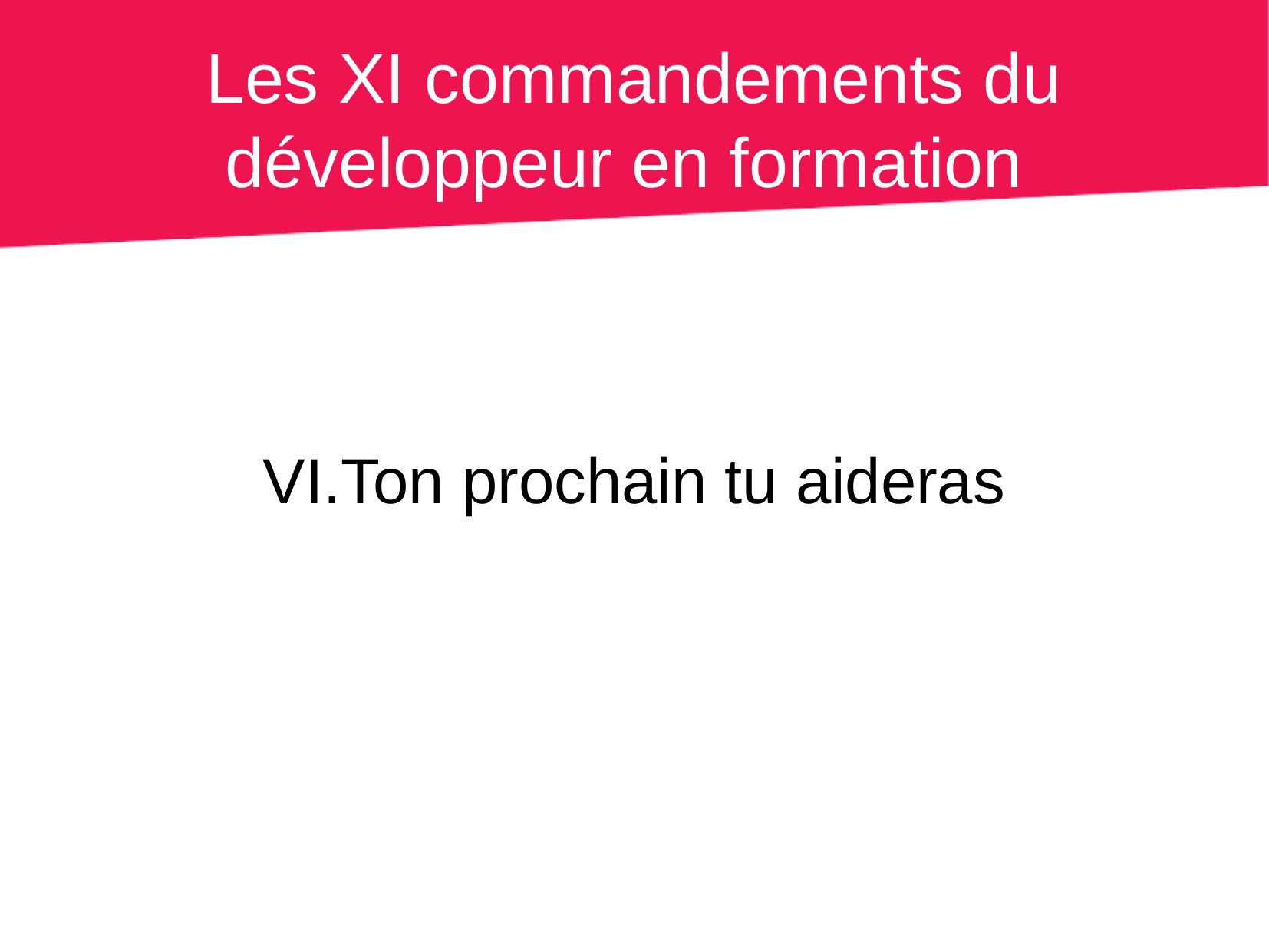

Les XI commandements du développeur en formation
Ton prochain tu aideras